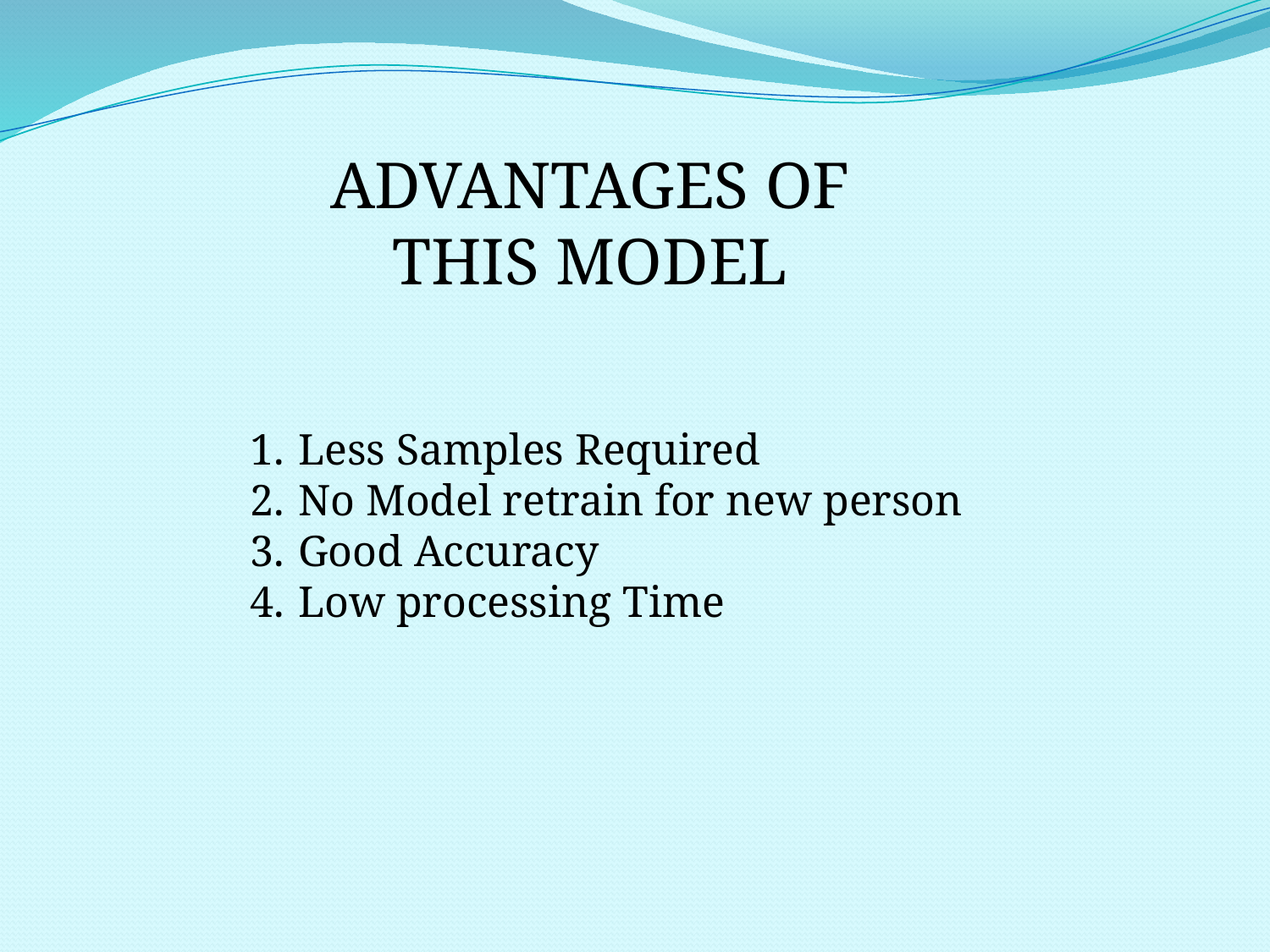

ADVANTAGES OF THIS MODEL
Less Samples Required
No Model retrain for new person
Good Accuracy
Low processing Time